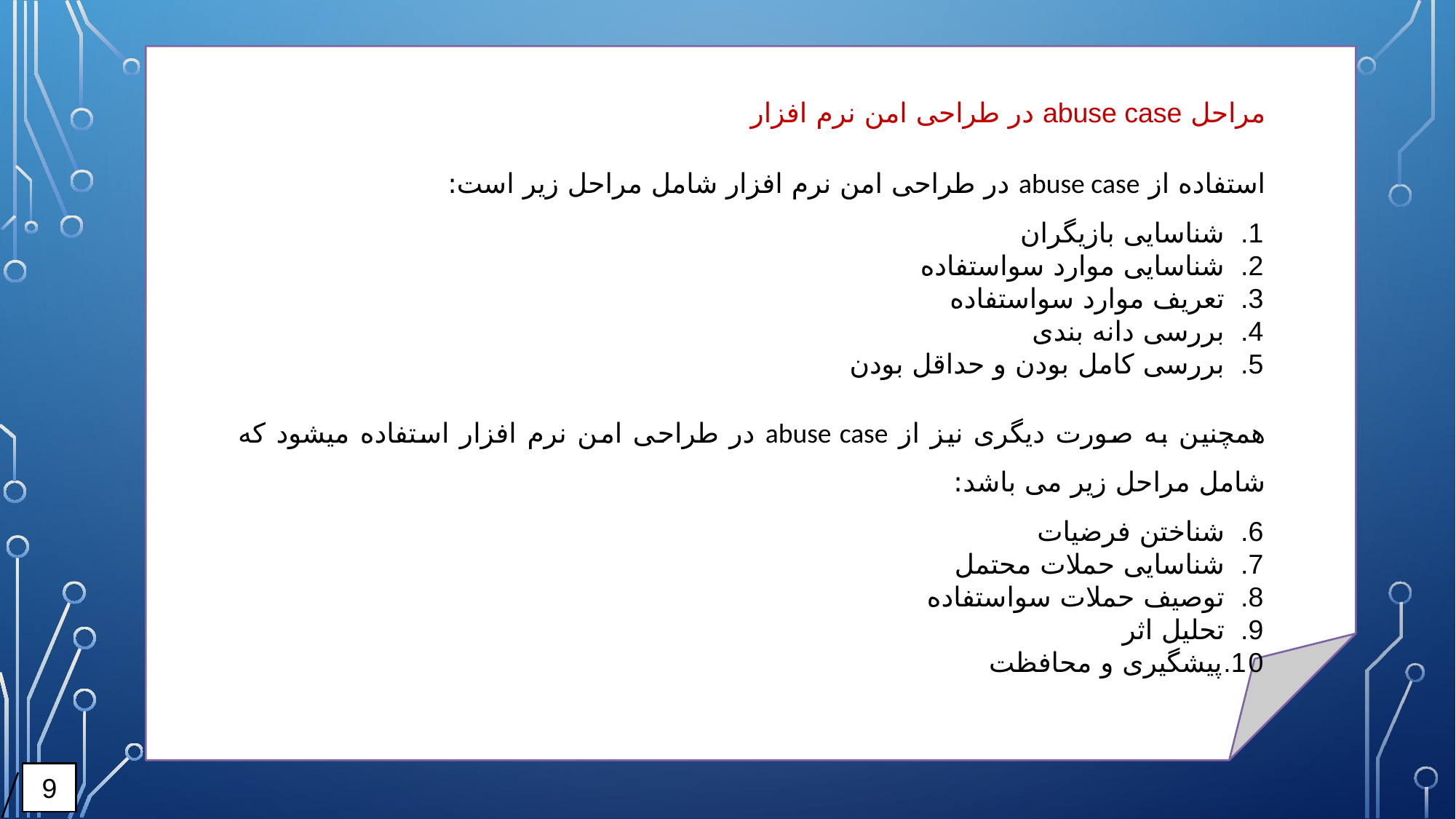

مراحل abuse case در طراحی امن نرم افزار

استفاده از abuse case در طراحی امن نرم افزار شامل مراحل زیر است:
شناسایی بازیگران
شناسایی موارد سواستفاده
تعریف موارد سواستفاده
بررسی دانه بندی
بررسی کامل بودن و حداقل بودن

همچنین به صورت دیگری نیز از abuse case در طراحی امن نرم افزار استفاده میشود که شامل مراحل زیر می باشد:
شناختن فرضیات
شناسایی حملات محتمل
توصیف حملات سواستفاده
تحلیل اثر
پیشگیری و محافظت

9